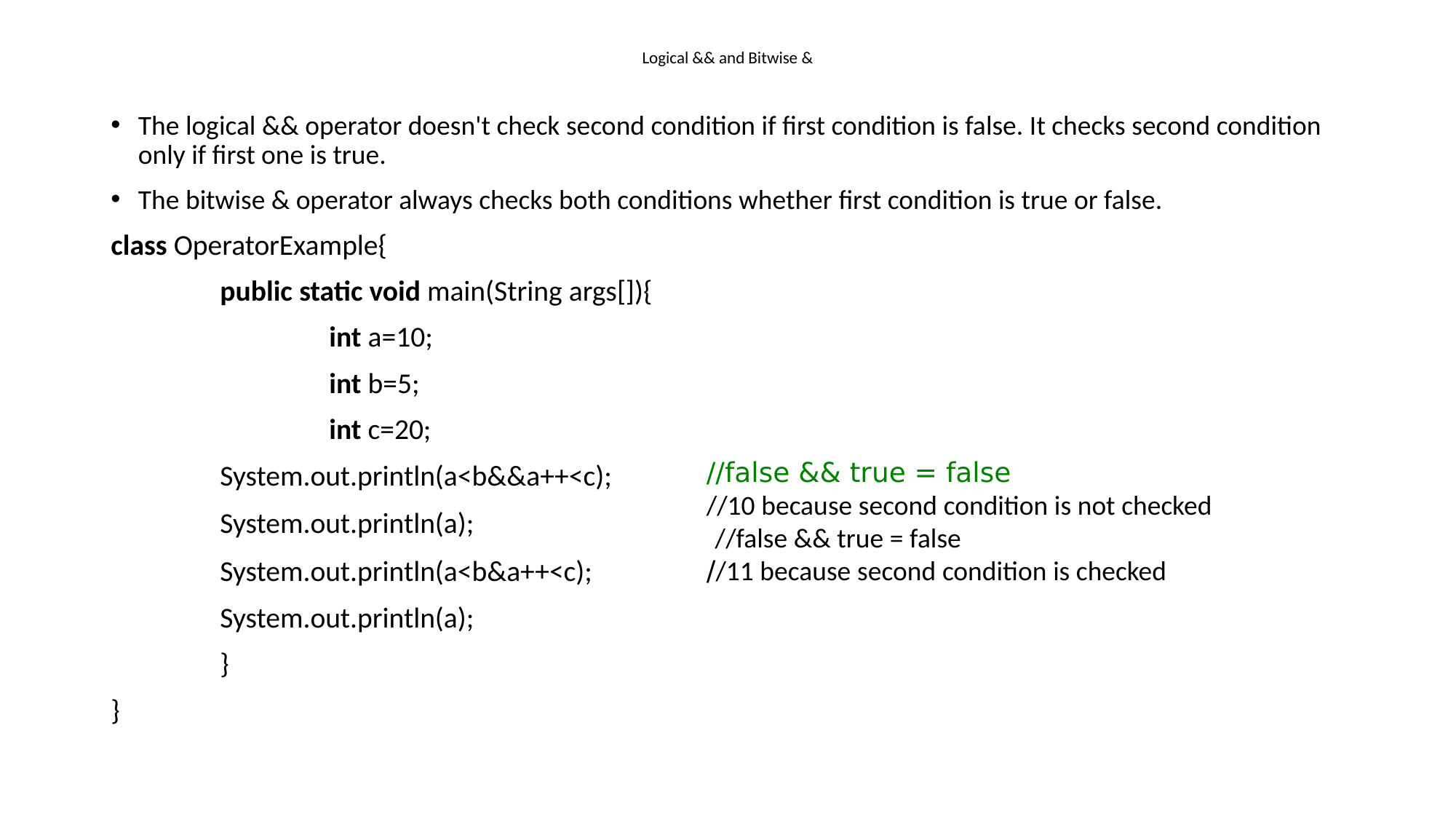

# Logical && and Bitwise &
The logical && operator doesn't check second condition if first condition is false. It checks second condition only if first one is true.
The bitwise & operator always checks both conditions whether first condition is true or false.
class OperatorExample{
	public static void main(String args[]){
		int a=10;
		int b=5;
		int c=20;
	System.out.println(a<b&&a++<c);
	System.out.println(a);
 	System.out.println(a<b&a++<c);
	System.out.println(a);
	}
}

//false && true = false
//10 because second condition is not checked
 //false && true = false
//11 because second condition is checked